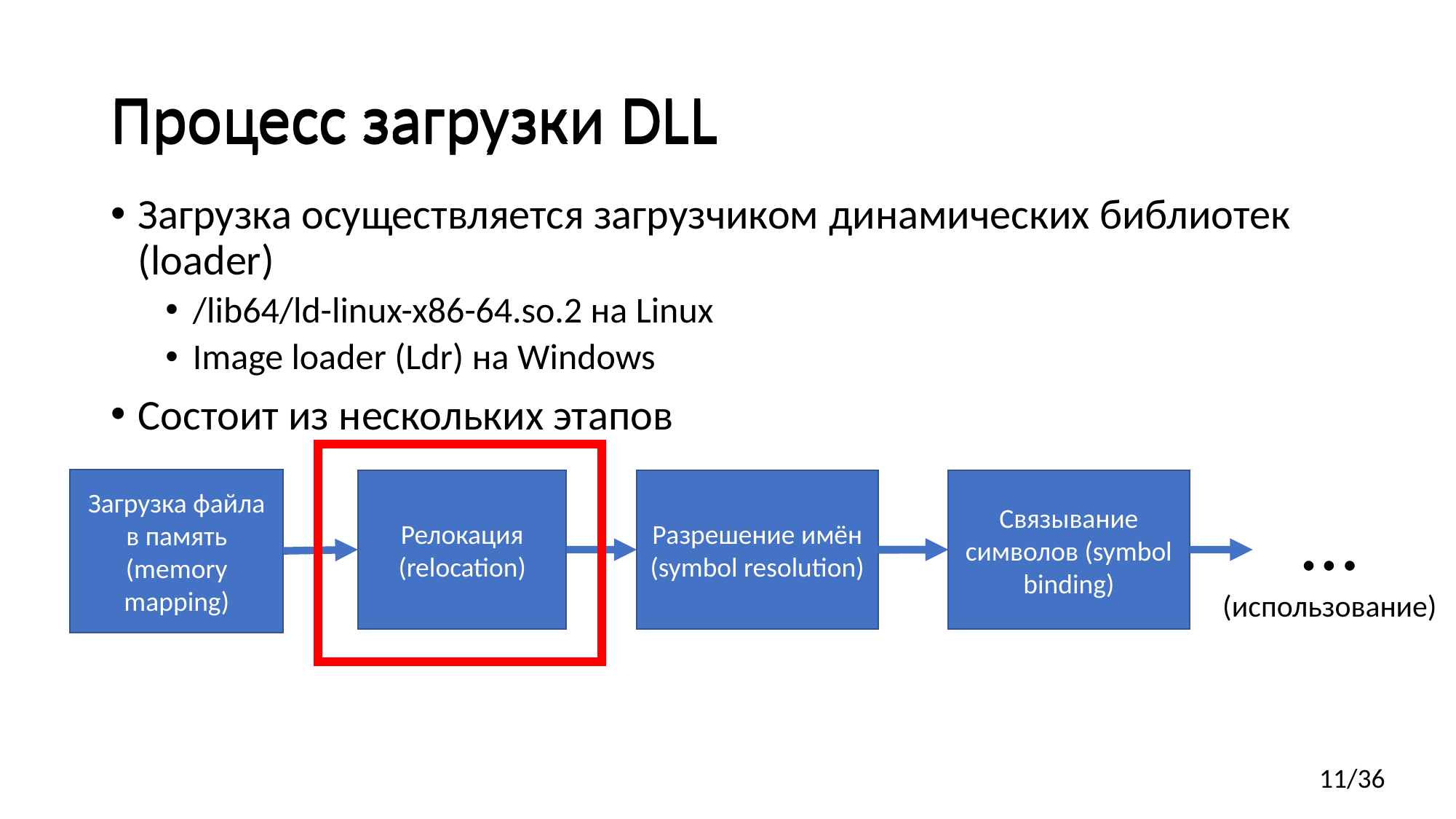

Процесс загрузки DLL
# Процесс загрузки DLL
Загрузка осуществляется загрузчиком динамических библиотек (loader)
/lib64/ld-linux-x86-64.so.2 на Linux
Image loader (Ldr) на Windows
Состоит из нескольких этапов

Загрузка файла в память (memory mapping)
Релокация
(relocation)
Связывание символов (symbol binding)
Разрешение имён (symbol resolution)
…
(использование)